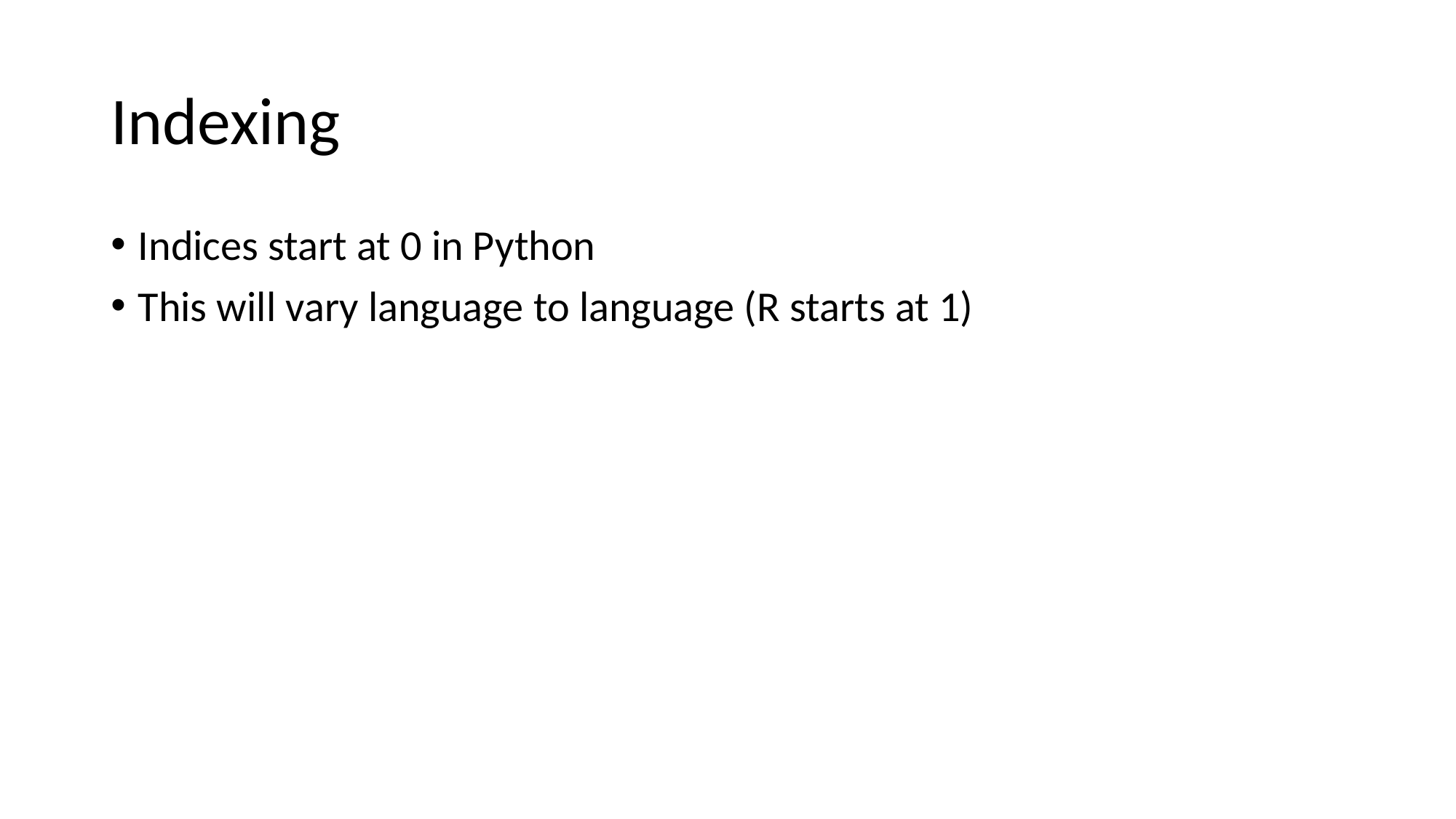

# Indexing
Indices start at 0 in Python
This will vary language to language (R starts at 1)